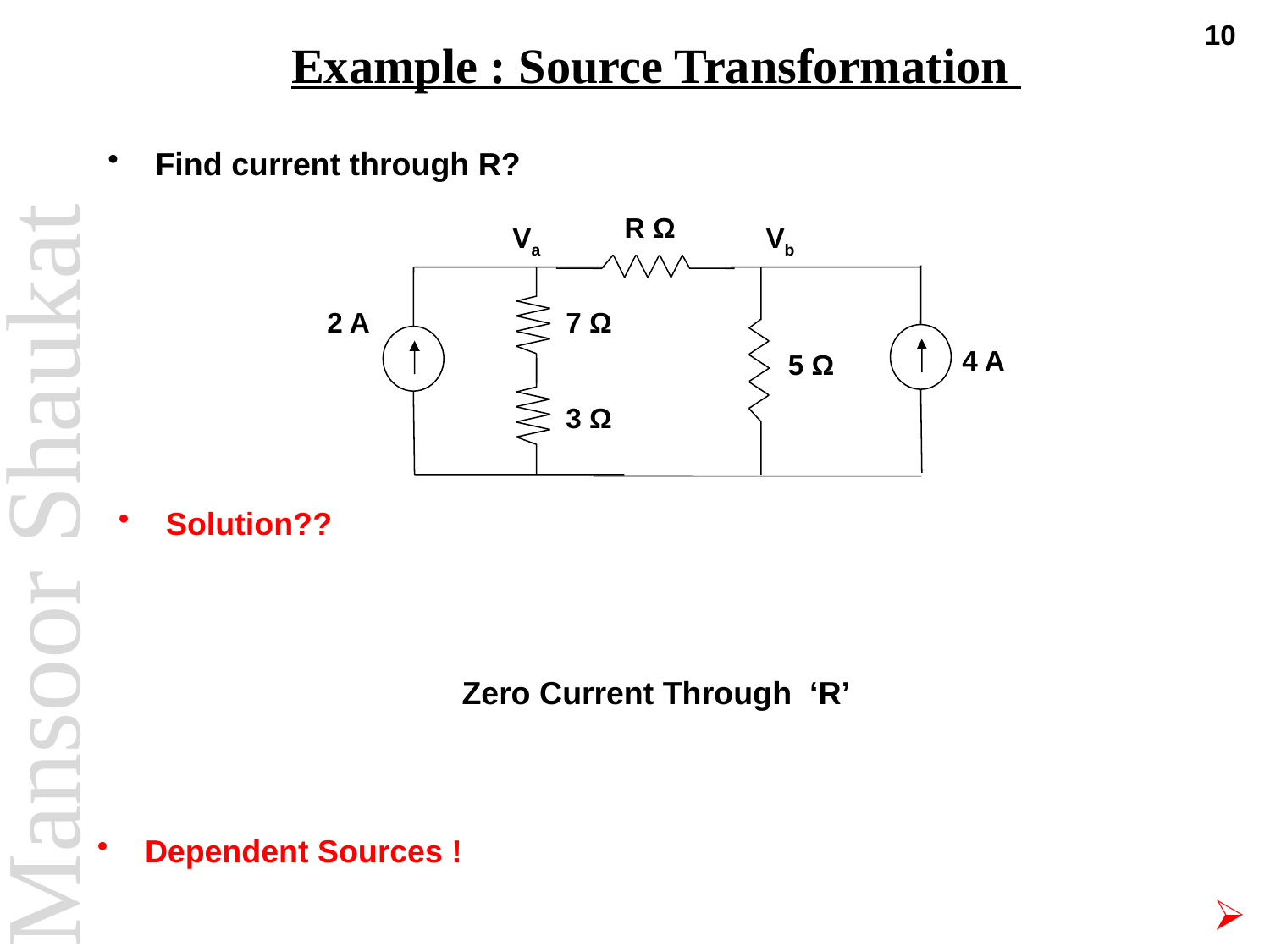

10
# Example : Source Transformation
Find current through R?
 R Ω
 Va
 Vb

 2 A
 7 Ω

 4 A

 5 Ω

 3 Ω

Solution??
Zero Current Through  ‘R’
Dependent Sources !